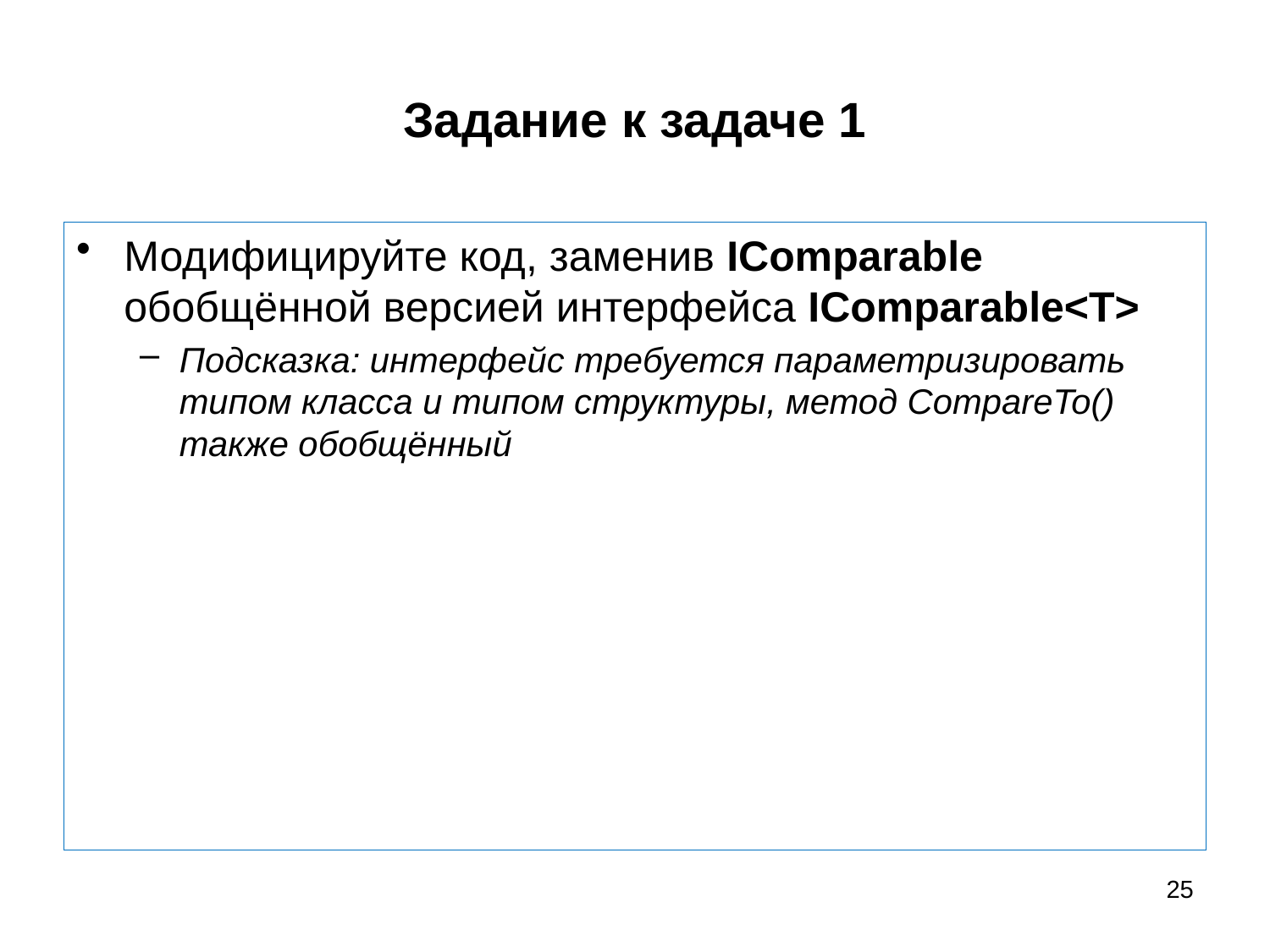

# Задание к задаче 1
Модифицируйте код, заменив IComparable обобщённой версией интерфейса IComparable<T>
Подсказка: интерфейс требуется параметризировать типом класса и типом структуры, метод CompareTo() также обобщённый
25